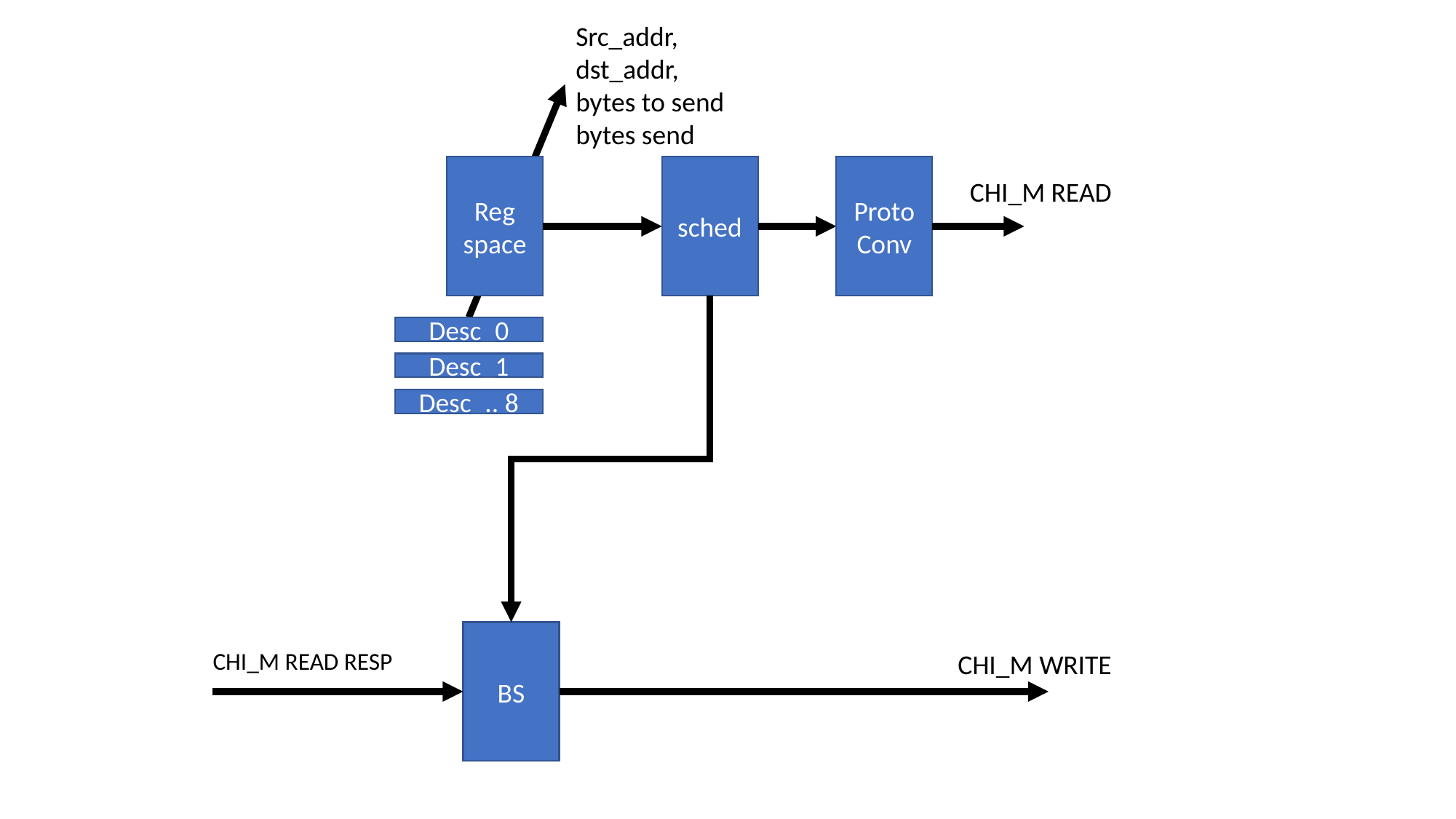

Src_addr,
dst_addr,
bytes to send
bytes send
Reg
space
sched
Proto Conv
CHI_M READ
Desc_0
Desc_1
Desc_.. 8
BS
CHI_M READ RESP
CHI_M WRITE